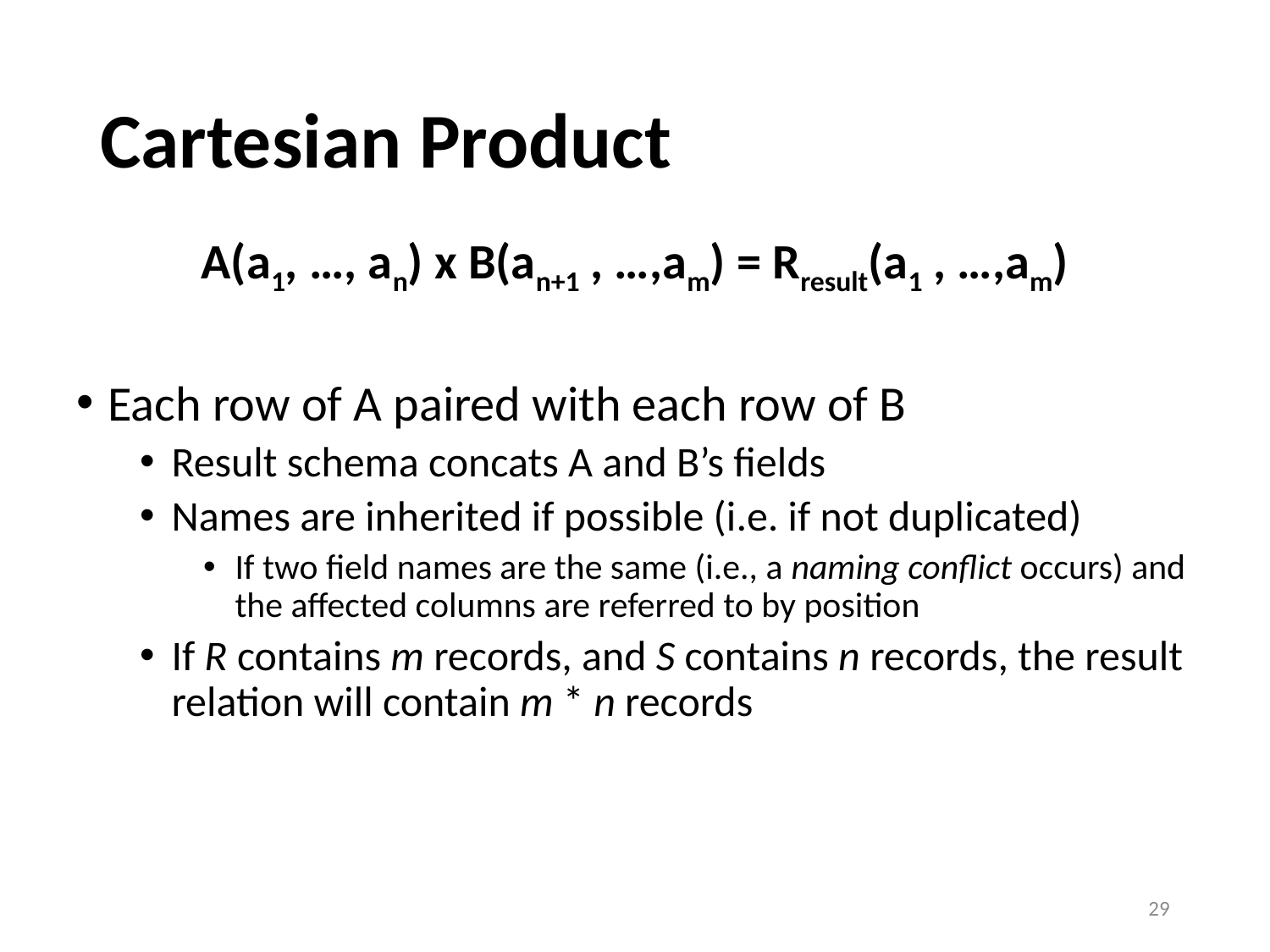

# Cartesian Product
A(a1, …, an) x B(an+1 , …,am) = Rresult(a1 , …,am)

Each row of A paired with each row of B
Result schema concats A and B’s fields
Names are inherited if possible (i.e. if not duplicated)
If two field names are the same (i.e., a naming conflict occurs) and the affected columns are referred to by position
If R contains m records, and S contains n records, the result relation will contain m * n records

29